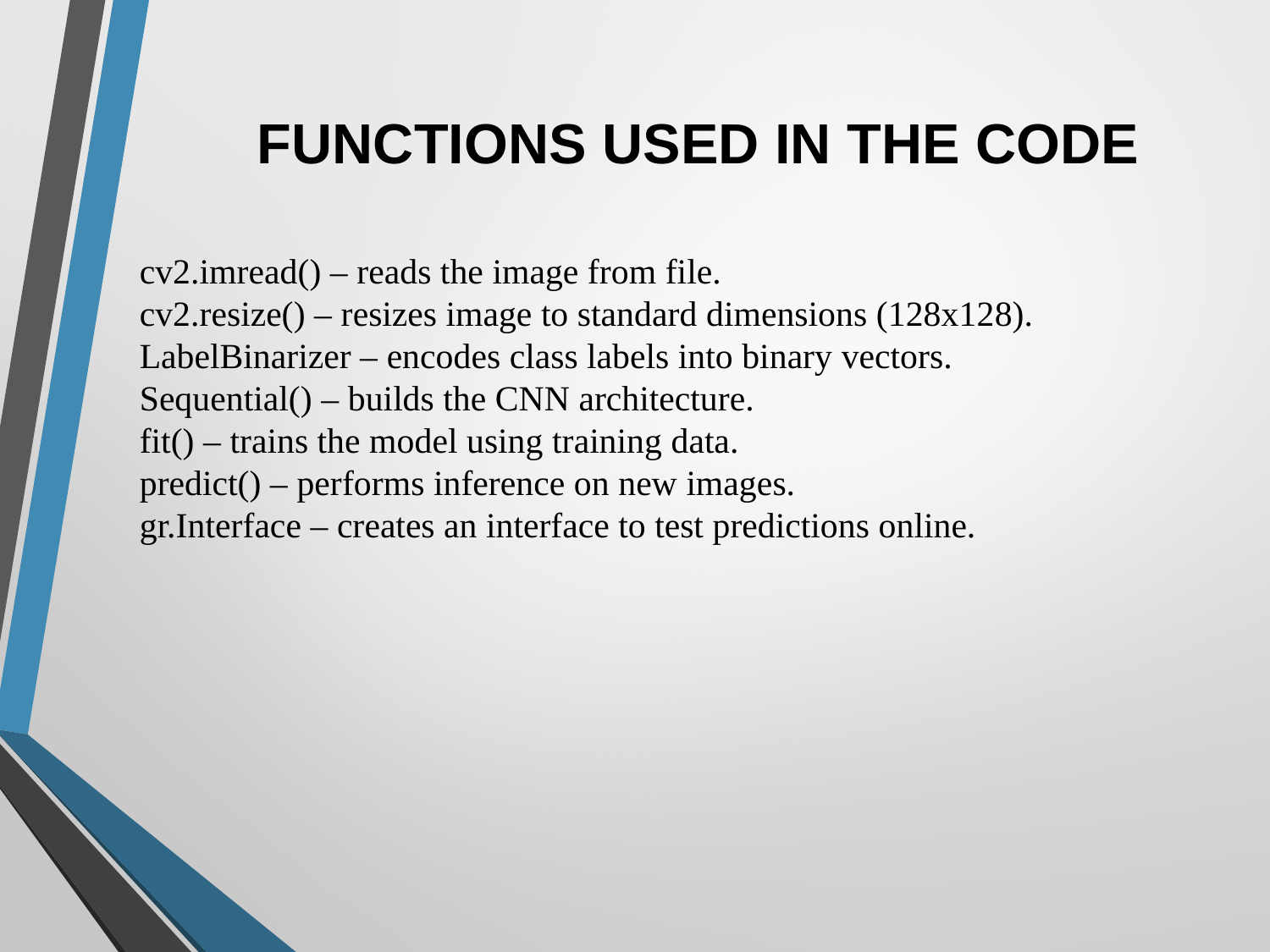

FUNCTIONS USED IN THE CODE

cv2.imread() – reads the image from file.
cv2.resize() – resizes image to standard dimensions (128x128).
LabelBinarizer – encodes class labels into binary vectors.
Sequential() – builds the CNN architecture.
fit() – trains the model using training data.
predict() – performs inference on new images.
gr.Interface – creates an interface to test predictions online.